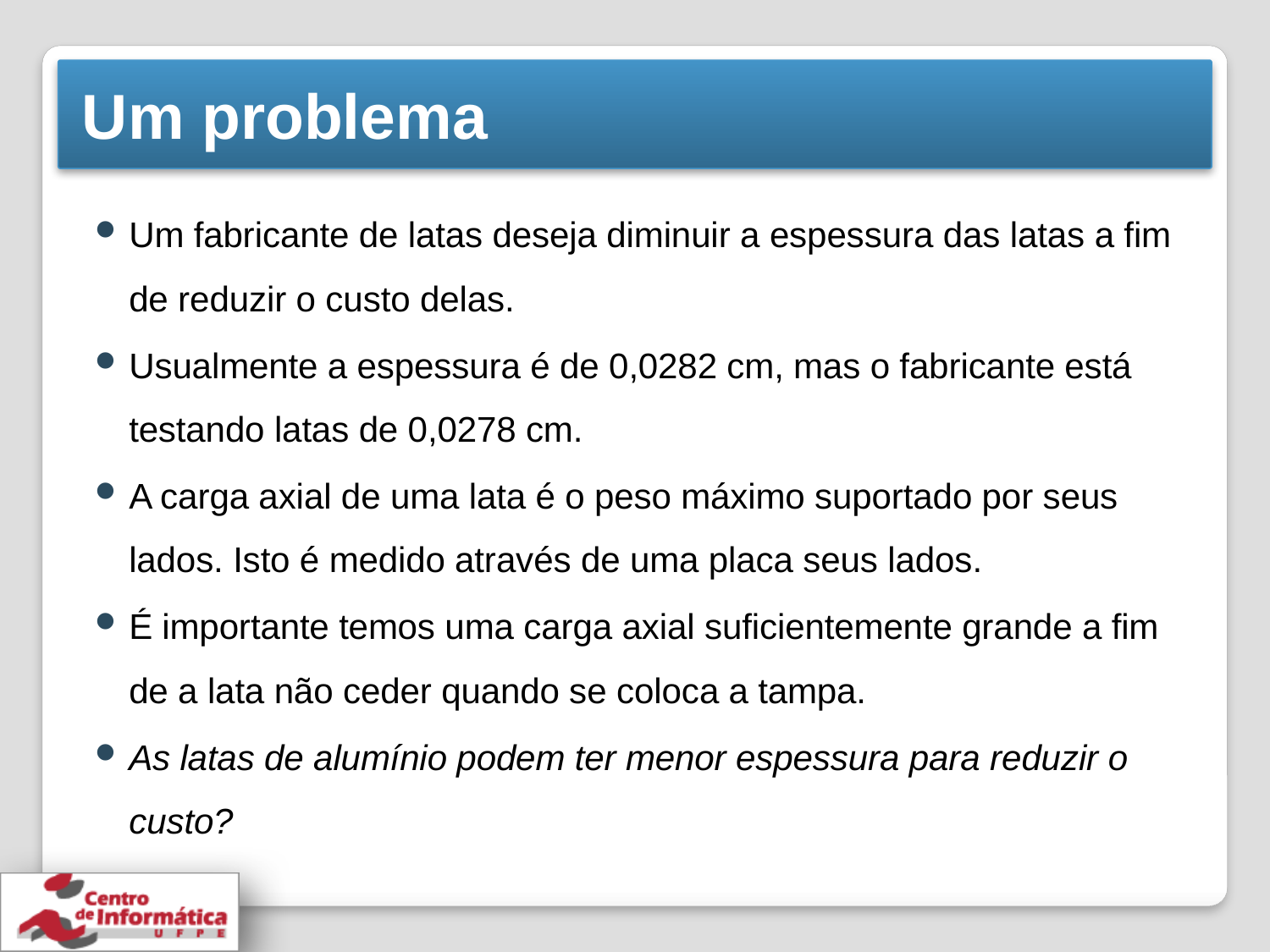

# Um problema
Um fabricante de latas deseja diminuir a espessura das latas a fim de reduzir o custo delas.
Usualmente a espessura é de 0,0282 cm, mas o fabricante está testando latas de 0,0278 cm.
A carga axial de uma lata é o peso máximo suportado por seus lados. Isto é medido através de uma placa seus lados.
É importante temos uma carga axial suficientemente grande a fim de a lata não ceder quando se coloca a tampa.
As latas de alumínio podem ter menor espessura para reduzir o custo?